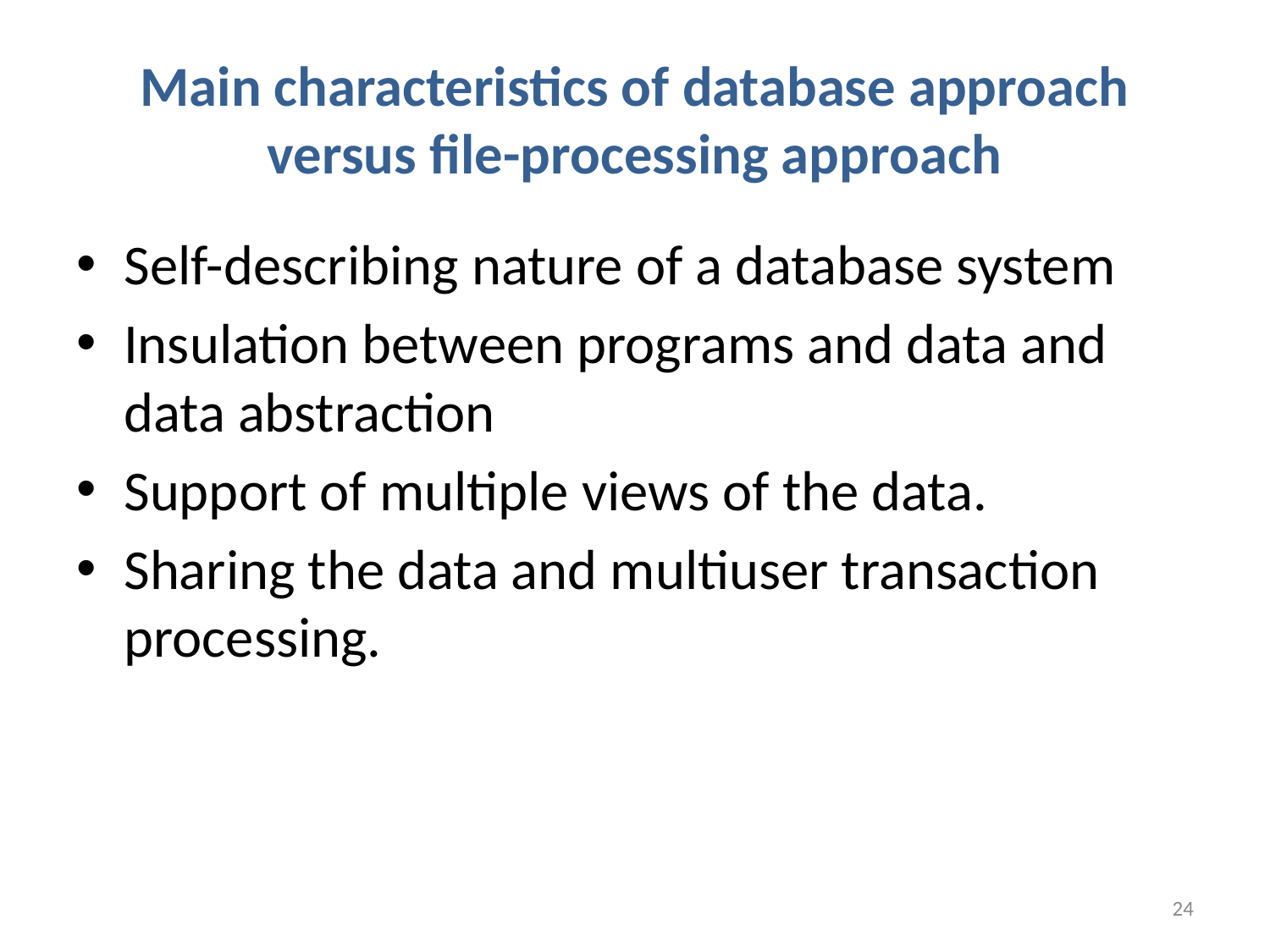

# Main characteristics of database approach versus file-processing approach
Self-describing nature of a database system
Insulation between programs and data and data abstraction
Support of multiple views of the data.
Sharing the data and multiuser transaction processing.
24